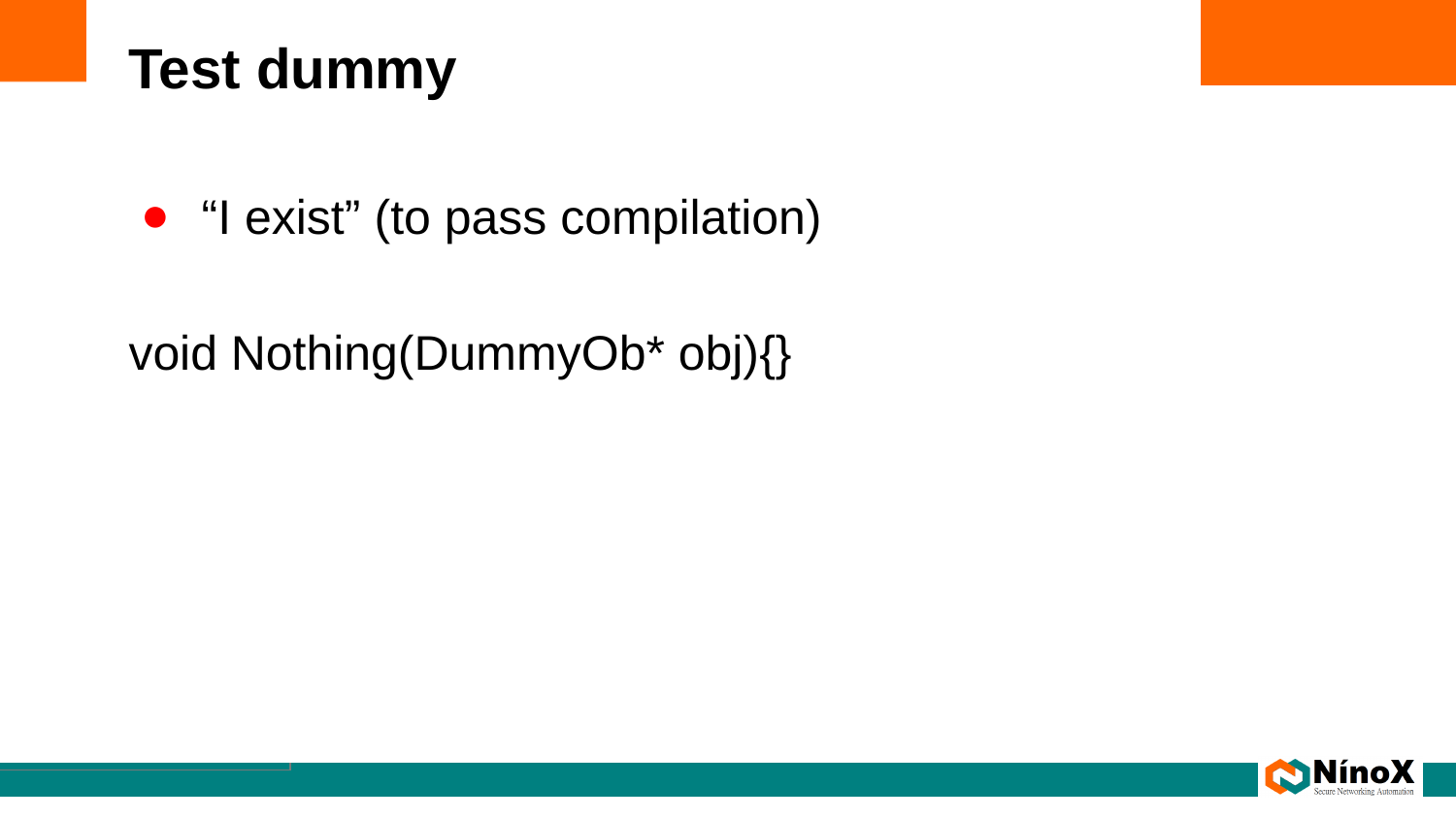

# Test dummy
“I exist” (to pass compilation)

void Nothing(DummyOb* obj){}